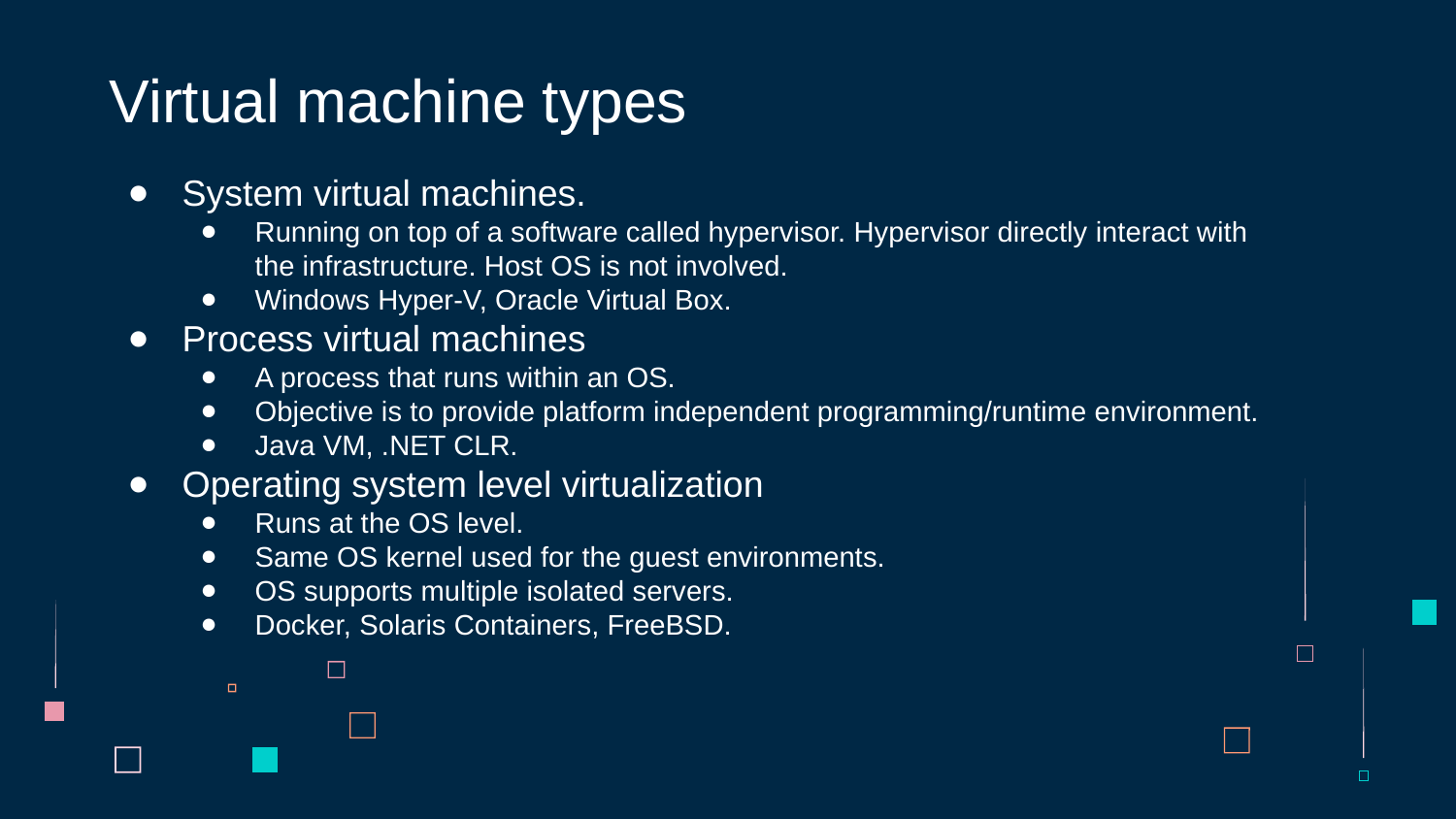

# Virtual machine types
System virtual machines.
Running on top of a software called hypervisor. Hypervisor directly interact with the infrastructure. Host OS is not involved.
Windows Hyper-V, Oracle Virtual Box.
Process virtual machines
A process that runs within an OS.
Objective is to provide platform independent programming/runtime environment.
Java VM, .NET CLR.
Operating system level virtualization
Runs at the OS level.
Same OS kernel used for the guest environments.
OS supports multiple isolated servers.
Docker, Solaris Containers, FreeBSD.